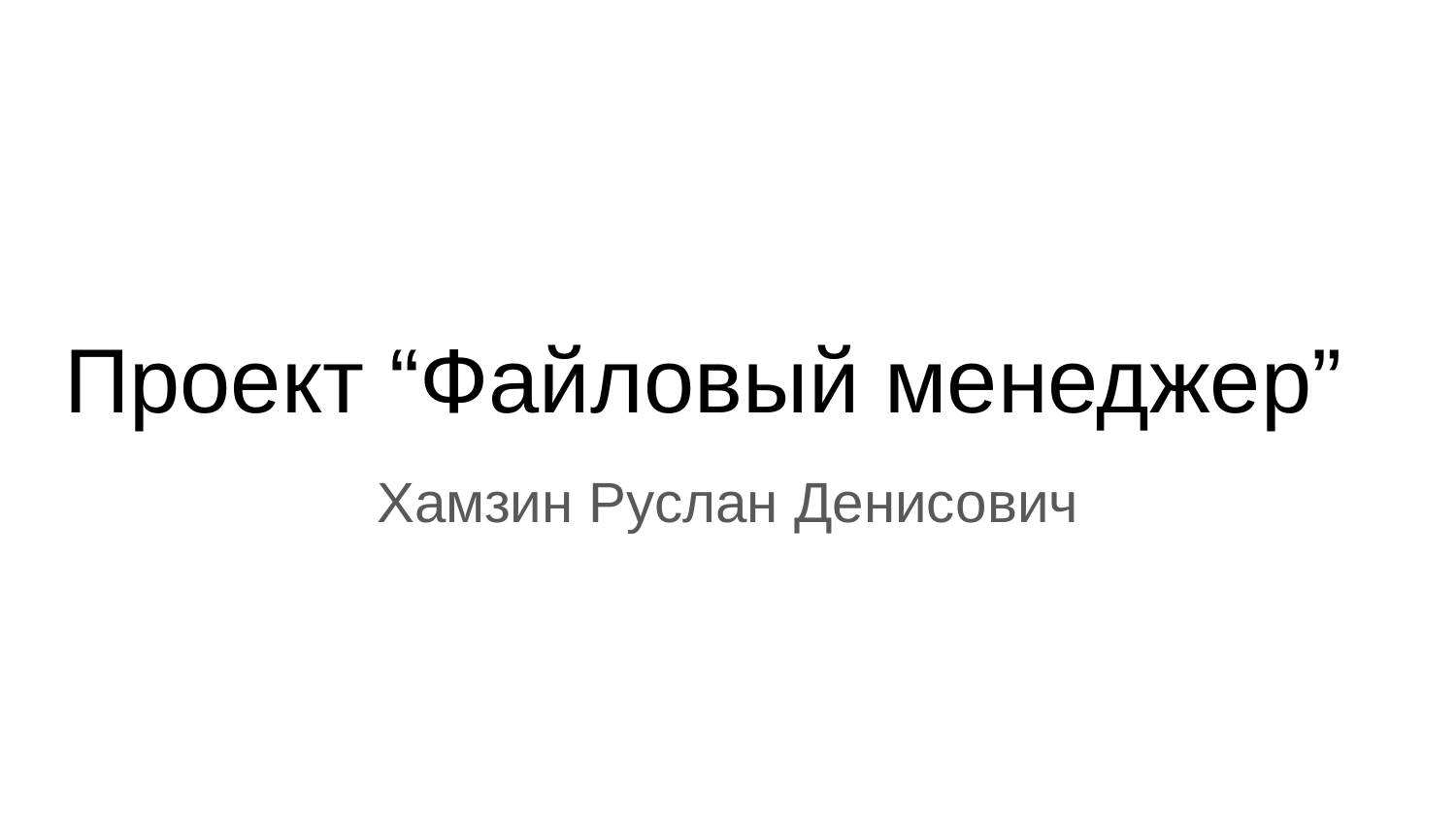

# Проект “Файловый менеджер”
Хамзин Руслан Денисович